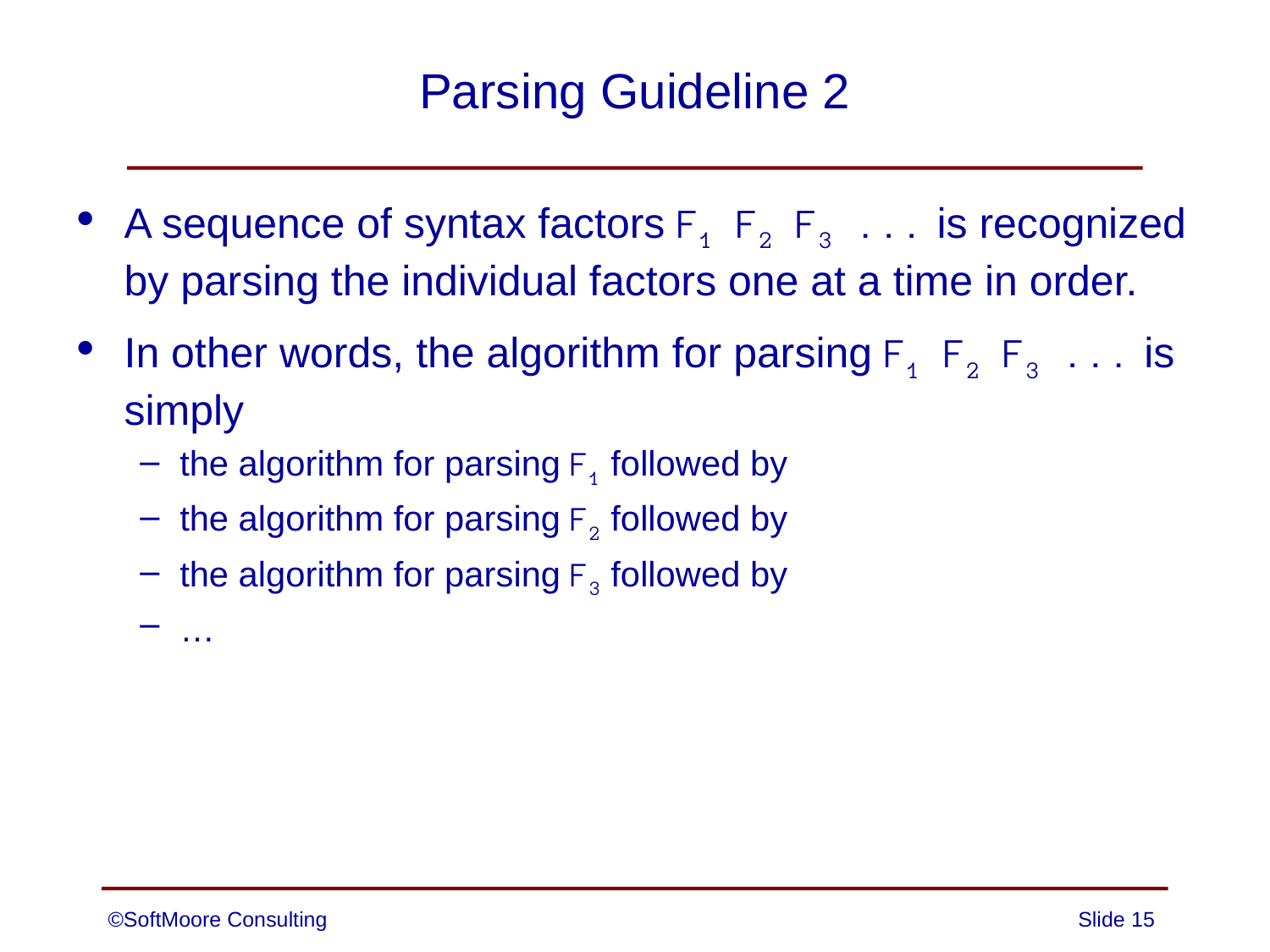

# Parsing Guideline 2
A sequence of syntax factors F1 F2 F3 ... is recognized by parsing the individual factors one at a time in order.
In other words, the algorithm for parsing F1 F2 F3 ... is simply
the algorithm for parsing F1 followed by
the algorithm for parsing F2 followed by
the algorithm for parsing F3 followed by
…
©SoftMoore Consulting
Slide 15